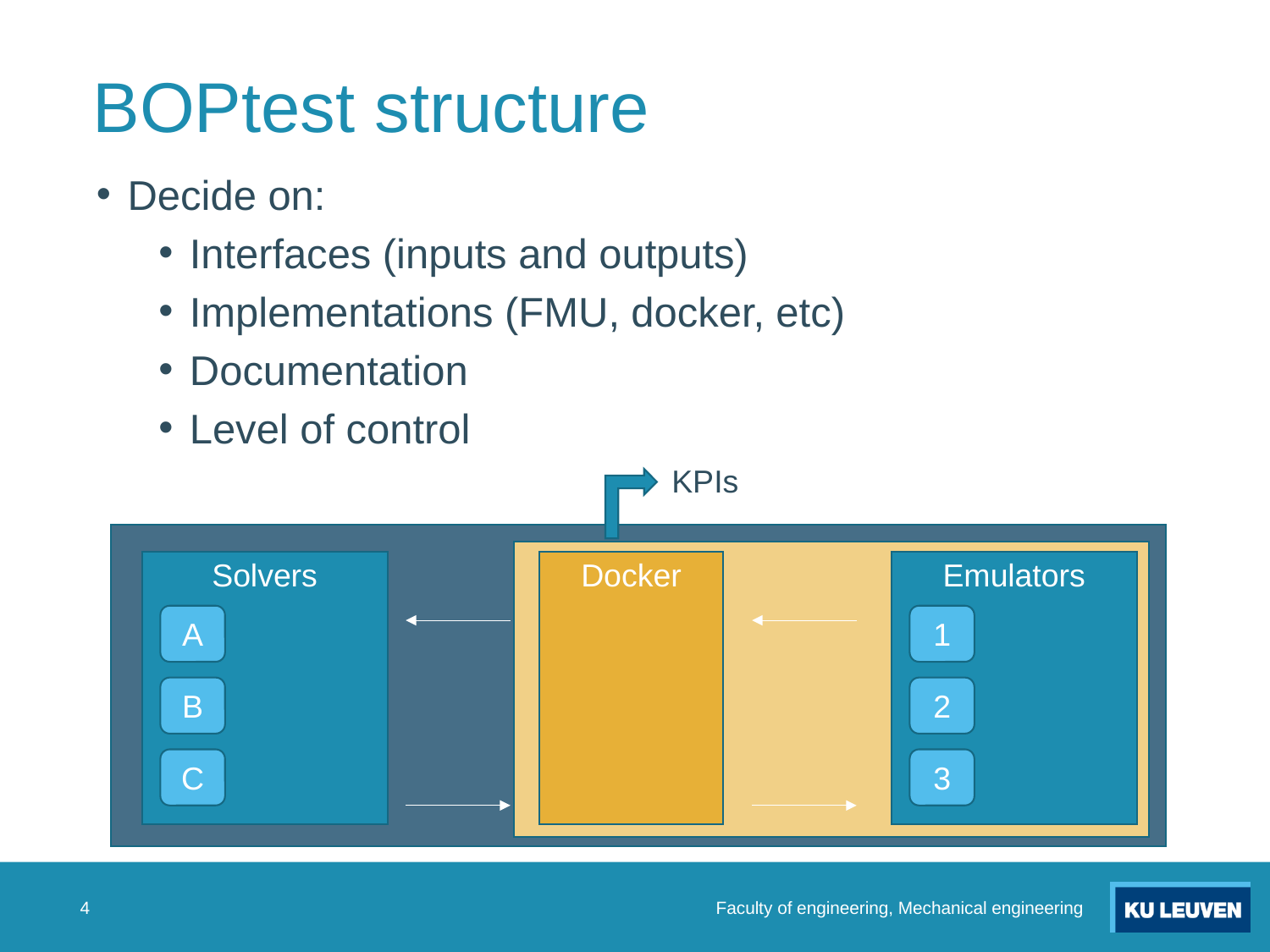

# BOPtest structure
Decide on:
Interfaces (inputs and outputs)
Implementations (FMU, docker, etc)
Documentation
Level of control
KPIs

Solvers

Docker

Emulators

A
1
B
2
C
3
4
Faculty of engineering, Mechanical engineering